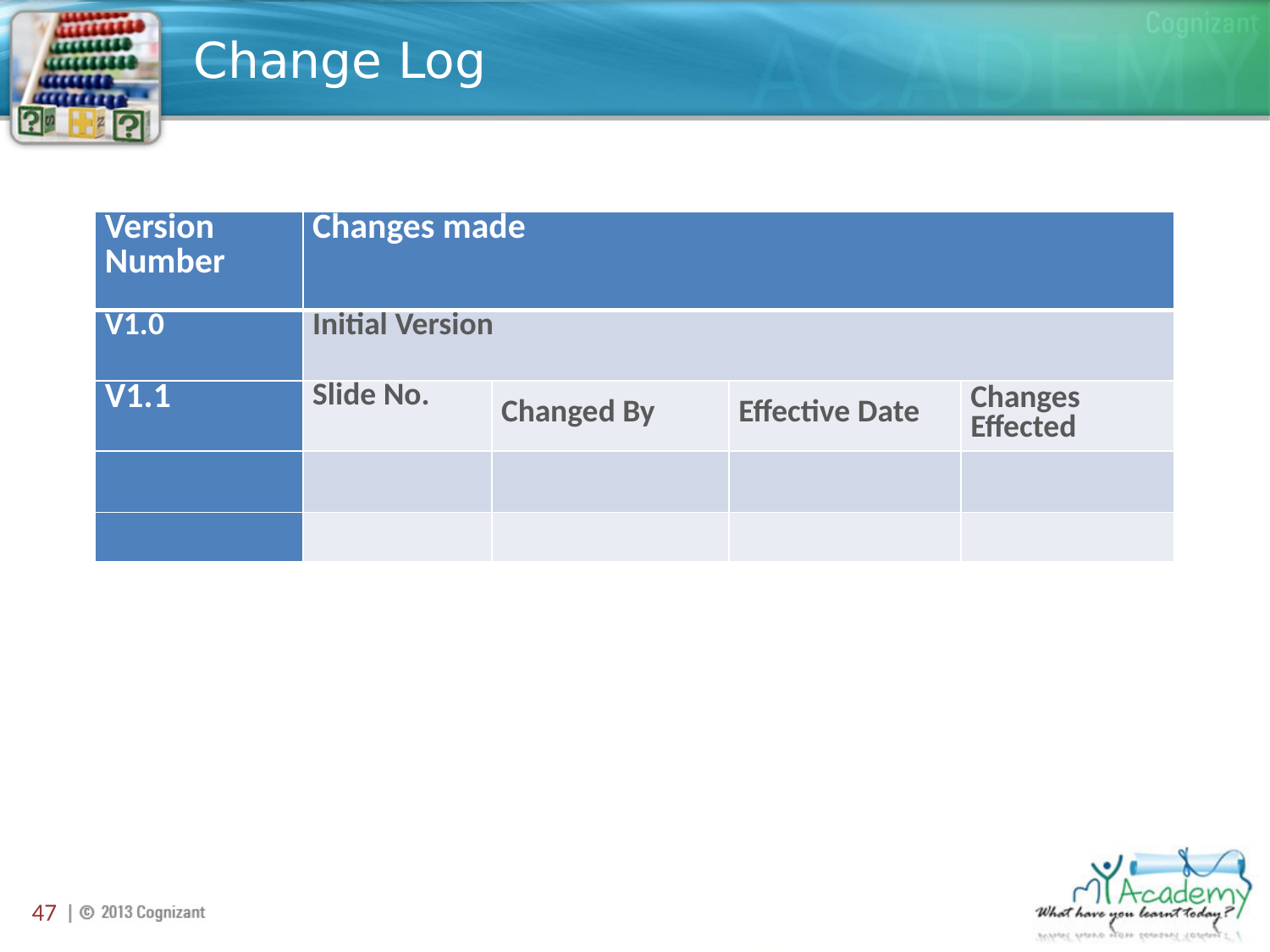

# Change Log

| Version Number | Changes made |  |  |  |
| --- | --- | --- | --- | --- |
| V1.0 | Initial Version |  |  |  |
| V1.1 | Slide No. | Changed By | Effective Date | Changes Effected |
|  |  |  |  |  |
|  |  |  |  |  |
47